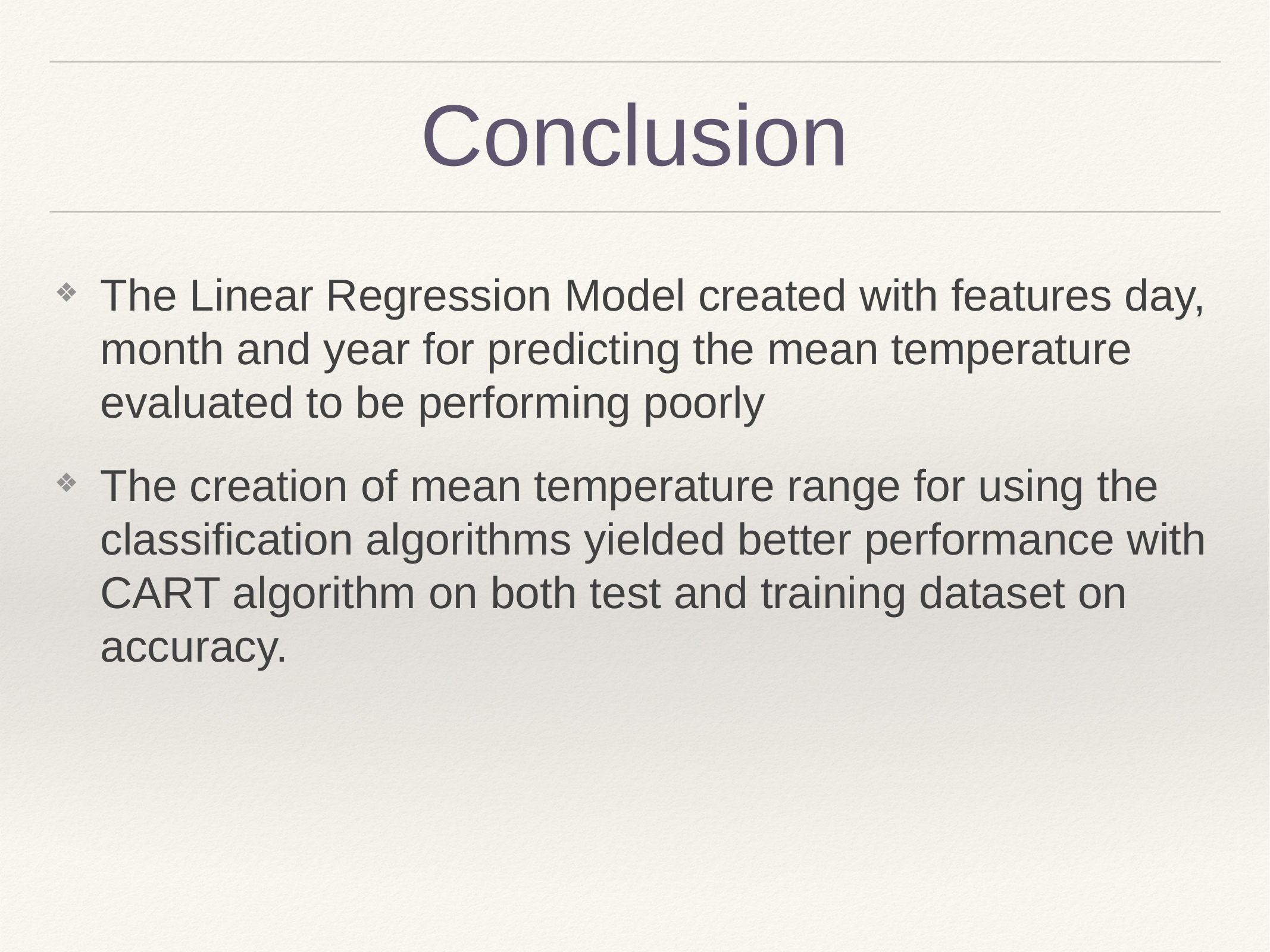

# Conclusion
The Linear Regression Model created with features day, month and year for predicting the mean temperature evaluated to be performing poorly
The creation of mean temperature range for using the classification algorithms yielded better performance with CART algorithm on both test and training dataset on accuracy.